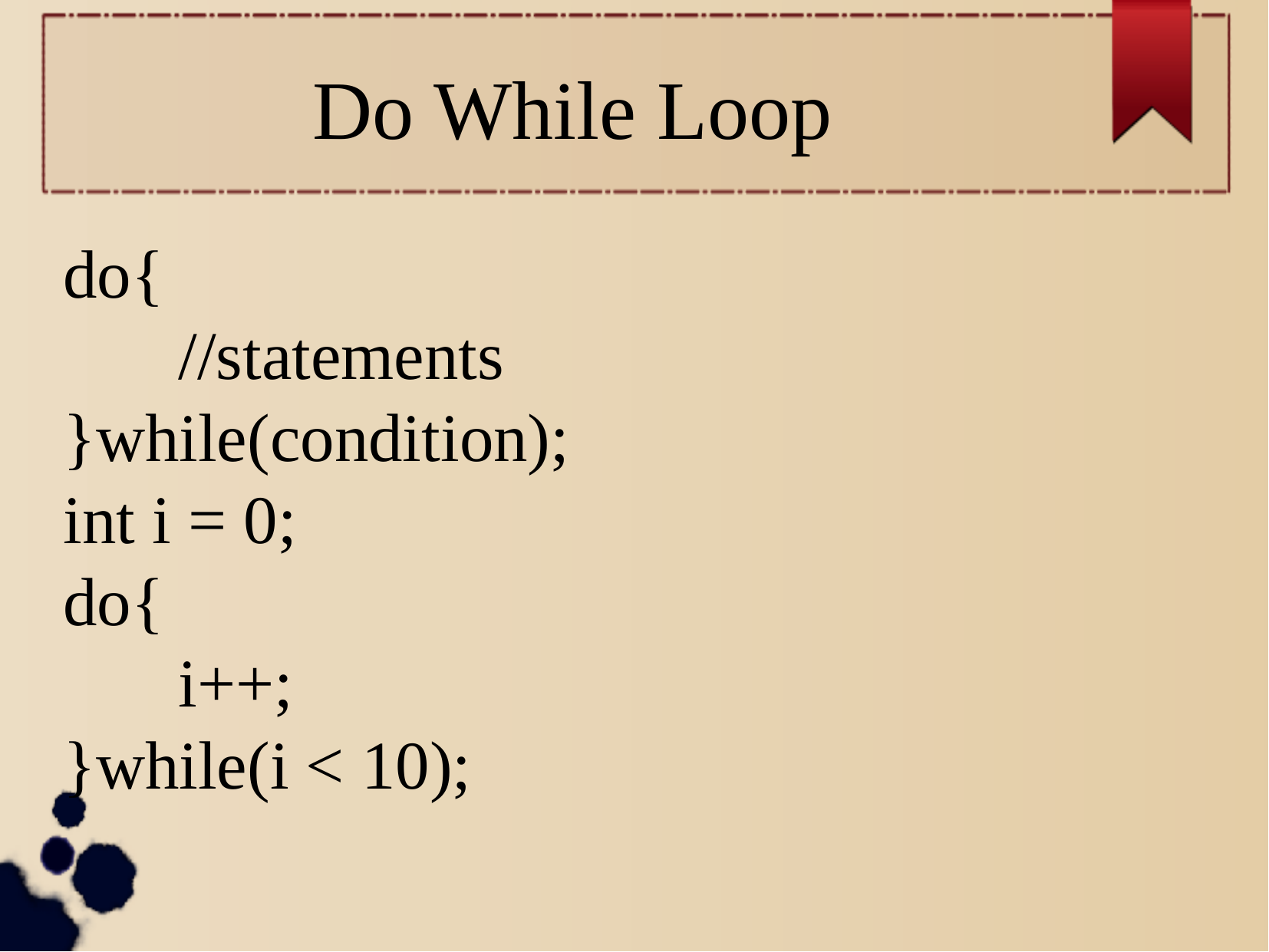

Do While Loop
do{
	//statements
}while(condition);
int i = 0;
do{
	i++;
}while(i < 10);